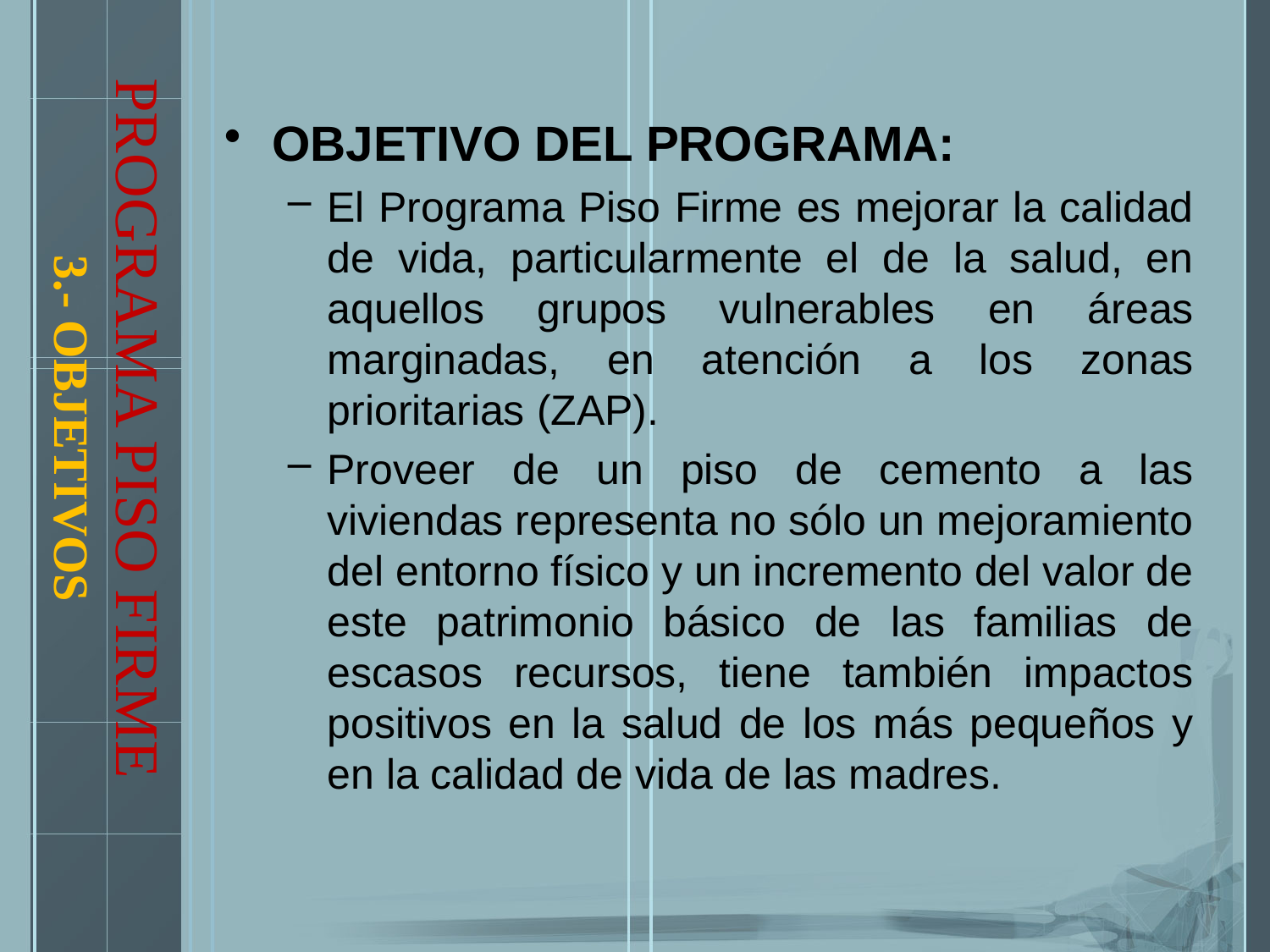

# PROGRAMA PISO FIRME 3.- OBJETIVOS
OBJETIVO DEL PROGRAMA:
El Programa Piso Firme es mejorar la calidad de vida, particularmente el de la salud, en aquellos grupos vulnerables en áreas marginadas, en atención a los zonas prioritarias (ZAP).
Proveer de un piso de cemento a las viviendas representa no sólo un mejoramiento del entorno físico y un incremento del valor de este patrimonio básico de las familias de escasos recursos, tiene también impactos positivos en la salud de los más pequeños y en la calidad de vida de las madres.